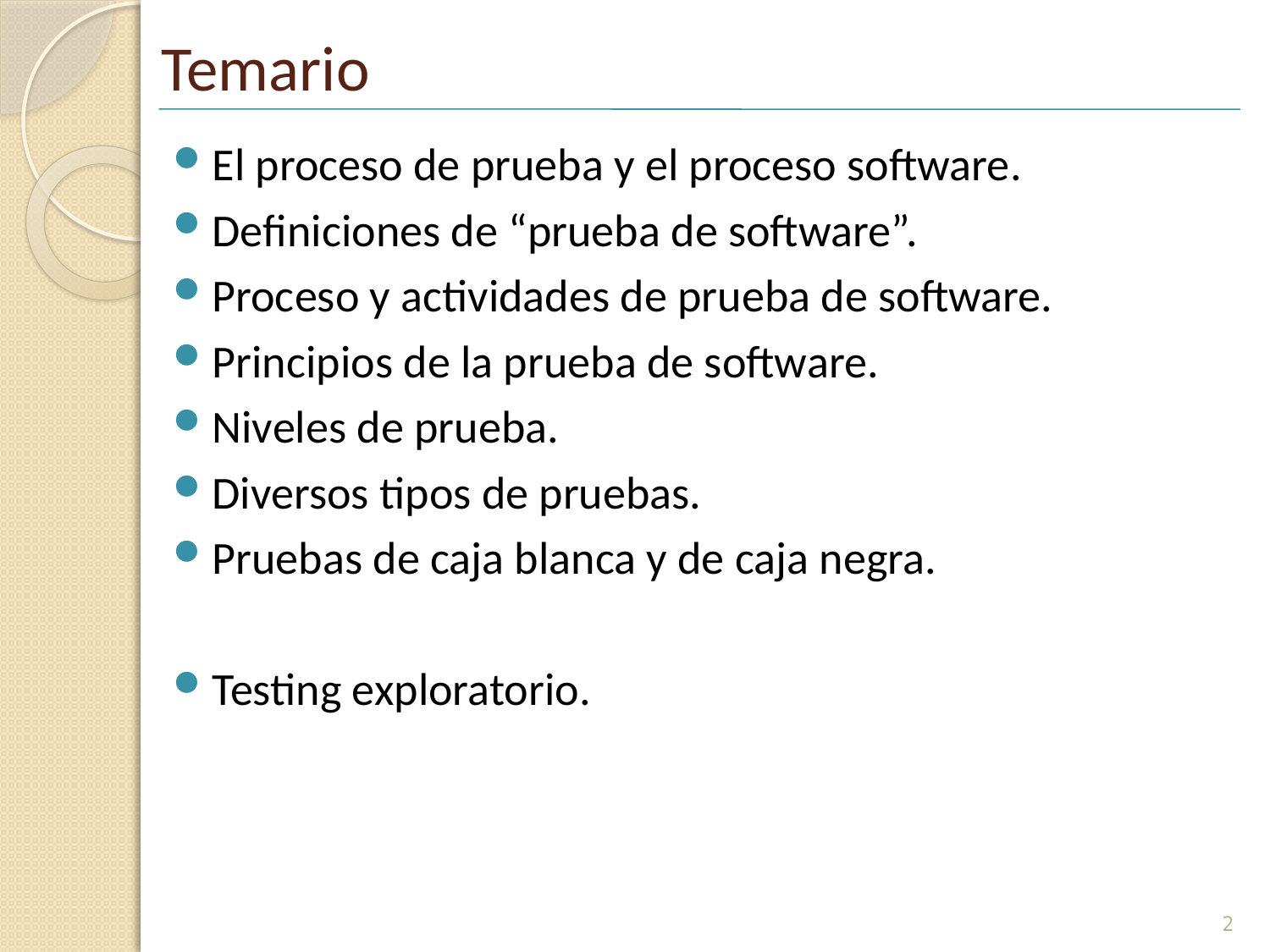

# Temario
El proceso de prueba y el proceso software.
Definiciones de “prueba de software”.
Proceso y actividades de prueba de software.
Principios de la prueba de software.
Niveles de prueba.
Diversos tipos de pruebas.
Pruebas de caja blanca y de caja negra.

Testing exploratorio.
2